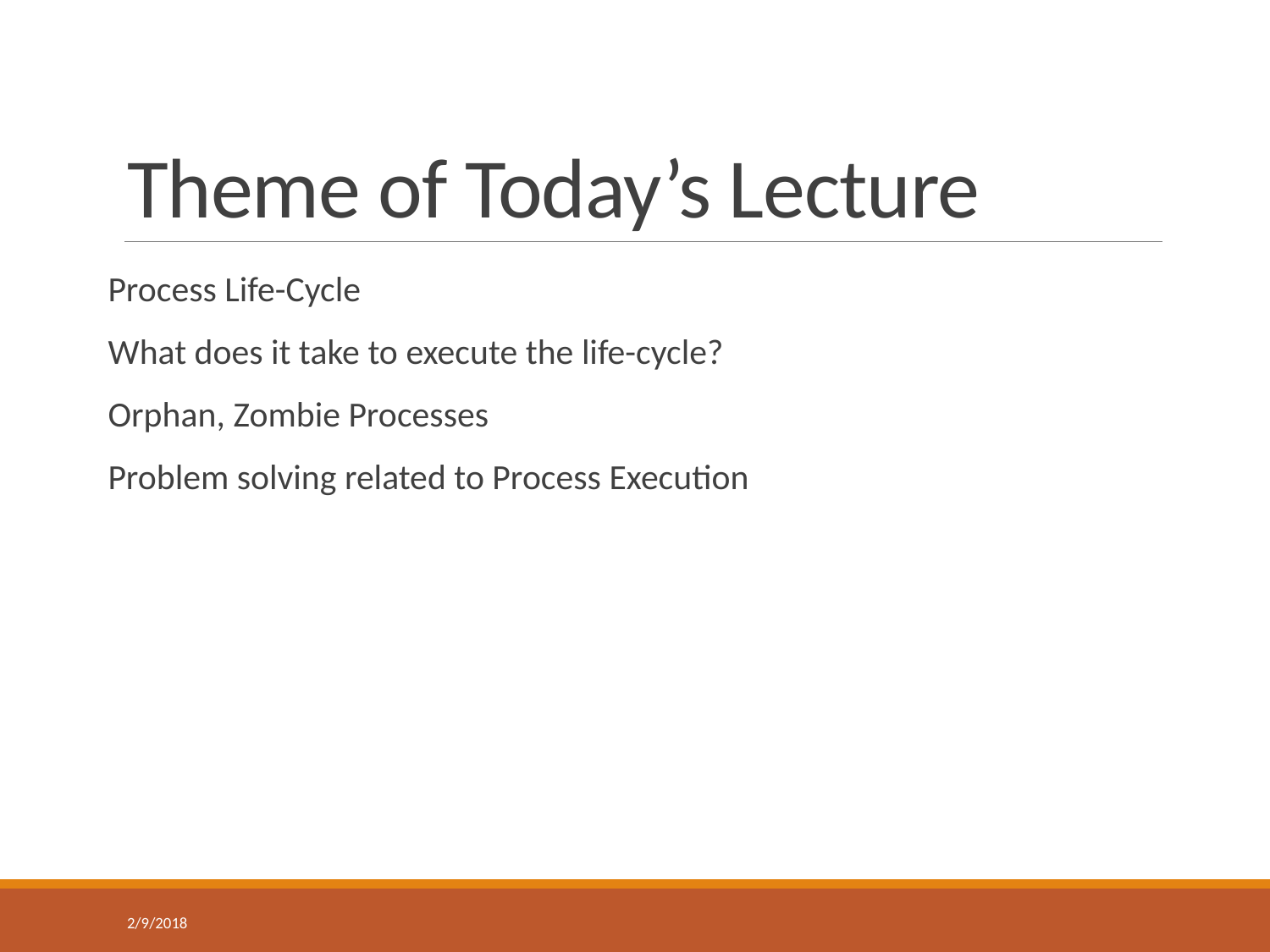

# Theme of Today’s Lecture
Process Life-Cycle
What does it take to execute the life-cycle?
Orphan, Zombie Processes
Problem solving related to Process Execution
2/9/2018